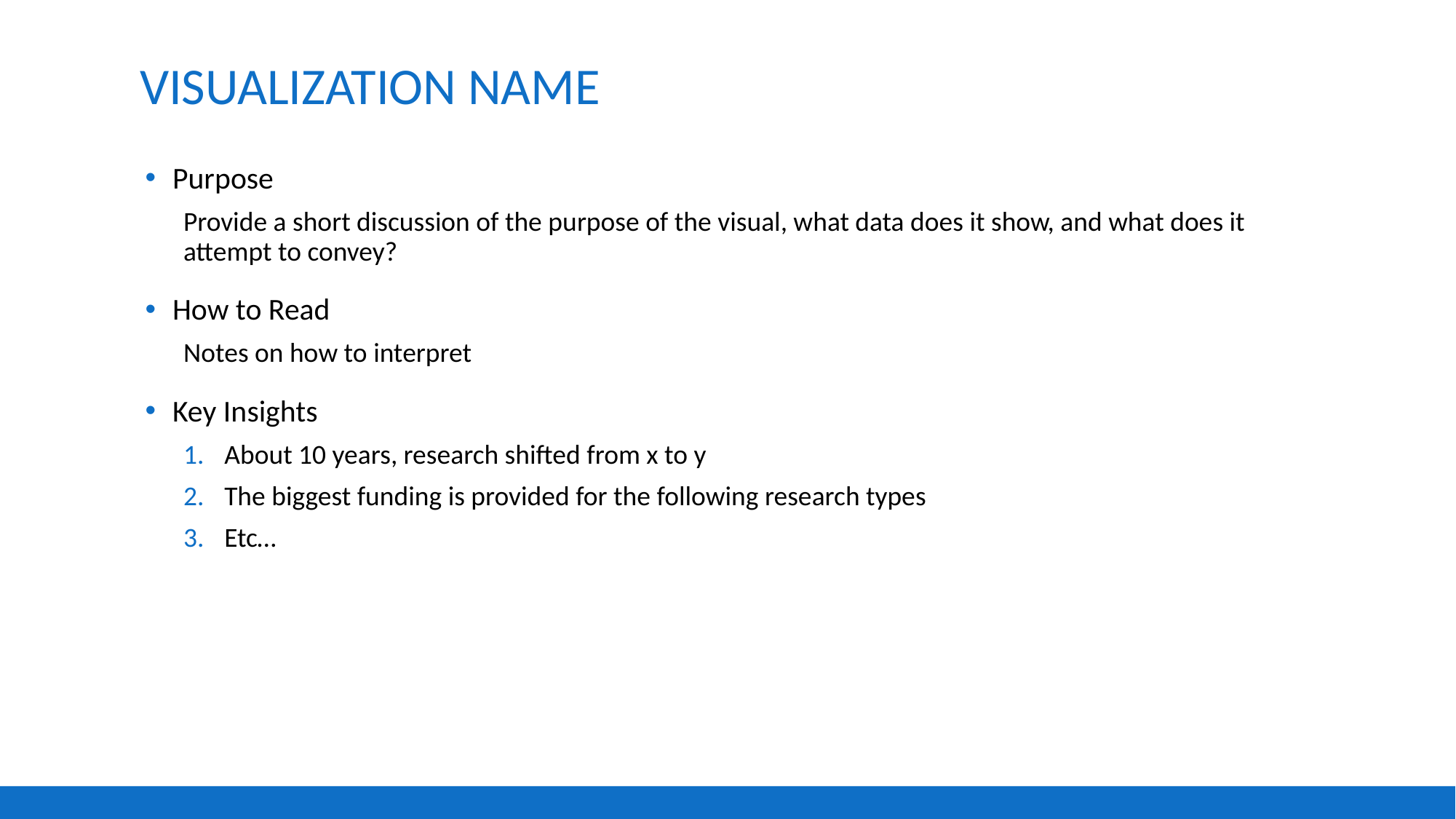

# Visualization Name
Purpose
Provide a short discussion of the purpose of the visual, what data does it show, and what does it attempt to convey?
How to Read
Notes on how to interpret
Key Insights
About 10 years, research shifted from x to y
The biggest funding is provided for the following research types
Etc…